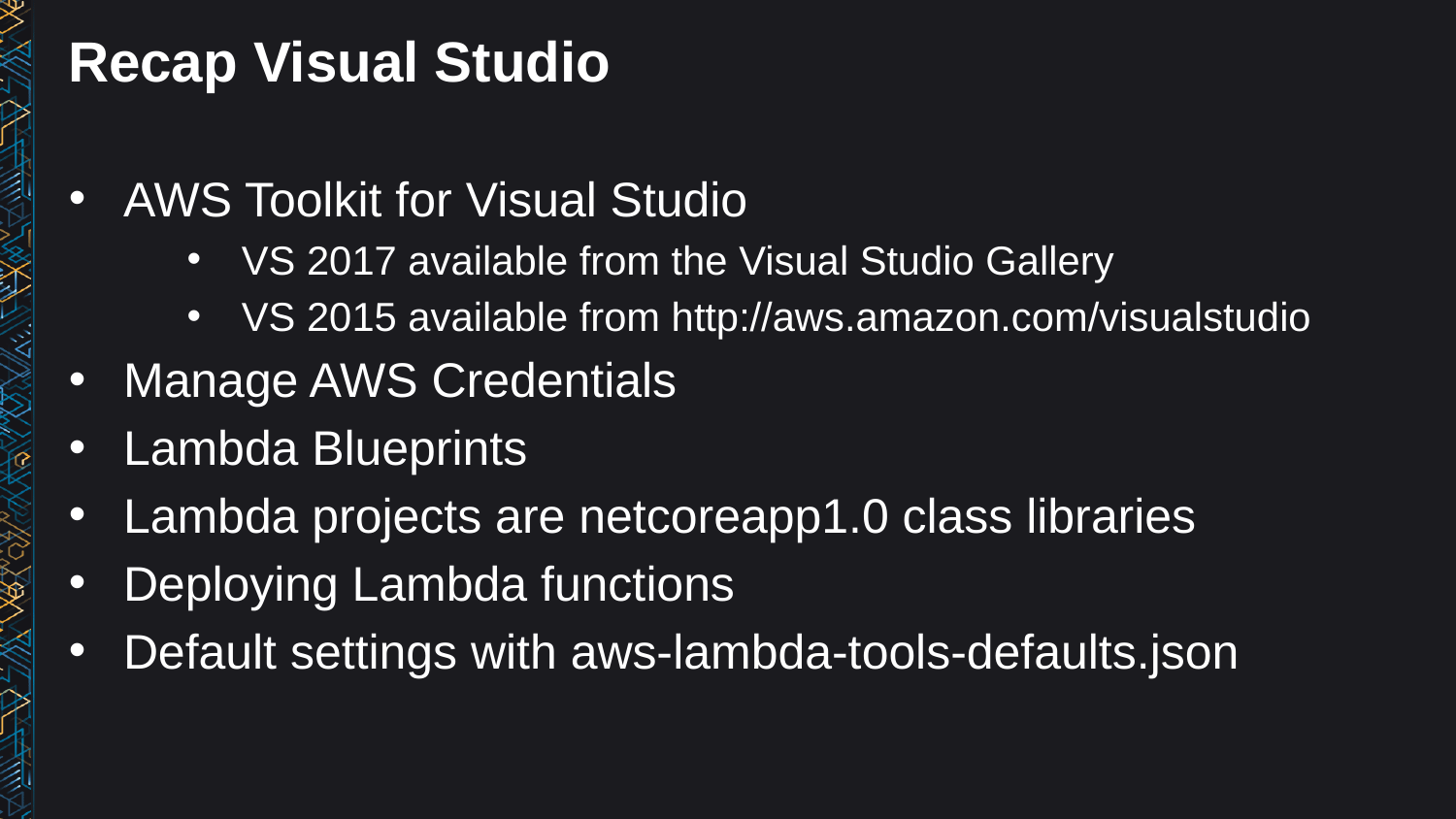

# Recap Visual Studio
AWS Toolkit for Visual Studio
VS 2017 available from the Visual Studio Gallery
VS 2015 available from http://aws.amazon.com/visualstudio
Manage AWS Credentials
Lambda Blueprints
Lambda projects are netcoreapp1.0 class libraries
Deploying Lambda functions
Default settings with aws-lambda-tools-defaults.json